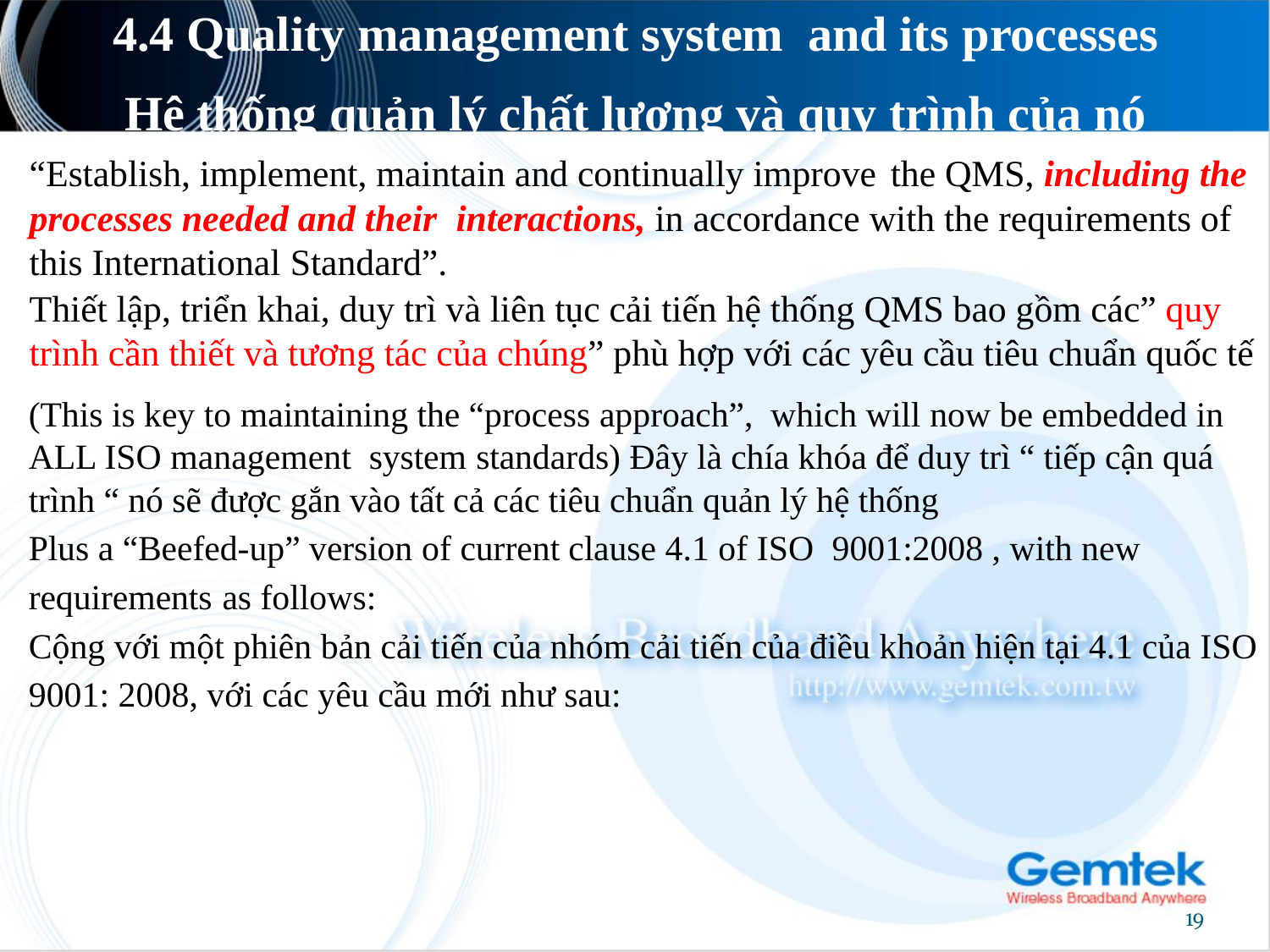

# 4.4 Quality management system  and its processes Hệ thống quản lý chất lượng và quy trình của nó
“Establish, implement, maintain and continually improve the QMS, including the processes needed and their  interactions, in accordance with the requirements of this International Standard”.
Thiết lập, triển khai, duy trì và liên tục cải tiến hệ thống QMS bao gồm các” quy trình cần thiết và tương tác của chúng” phù hợp với các yêu cầu tiêu chuẩn quốc tế
(This is key to maintaining the “process approach”,  which will now be embedded in ALL ISO management  system standards) Đây là chía khóa để duy trì “ tiếp cận quá trình “ nó sẽ được gắn vào tất cả các tiêu chuẩn quản lý hệ thống
Plus a “Beefed-up” version of current clause 4.1 of ISO  9001:2008 , with new requirements as follows:
Cộng với một phiên bản cải tiến của nhóm cải tiến của điều khoản hiện tại 4.1 của ISO 9001: 2008, với các yêu cầu mới như sau:
19